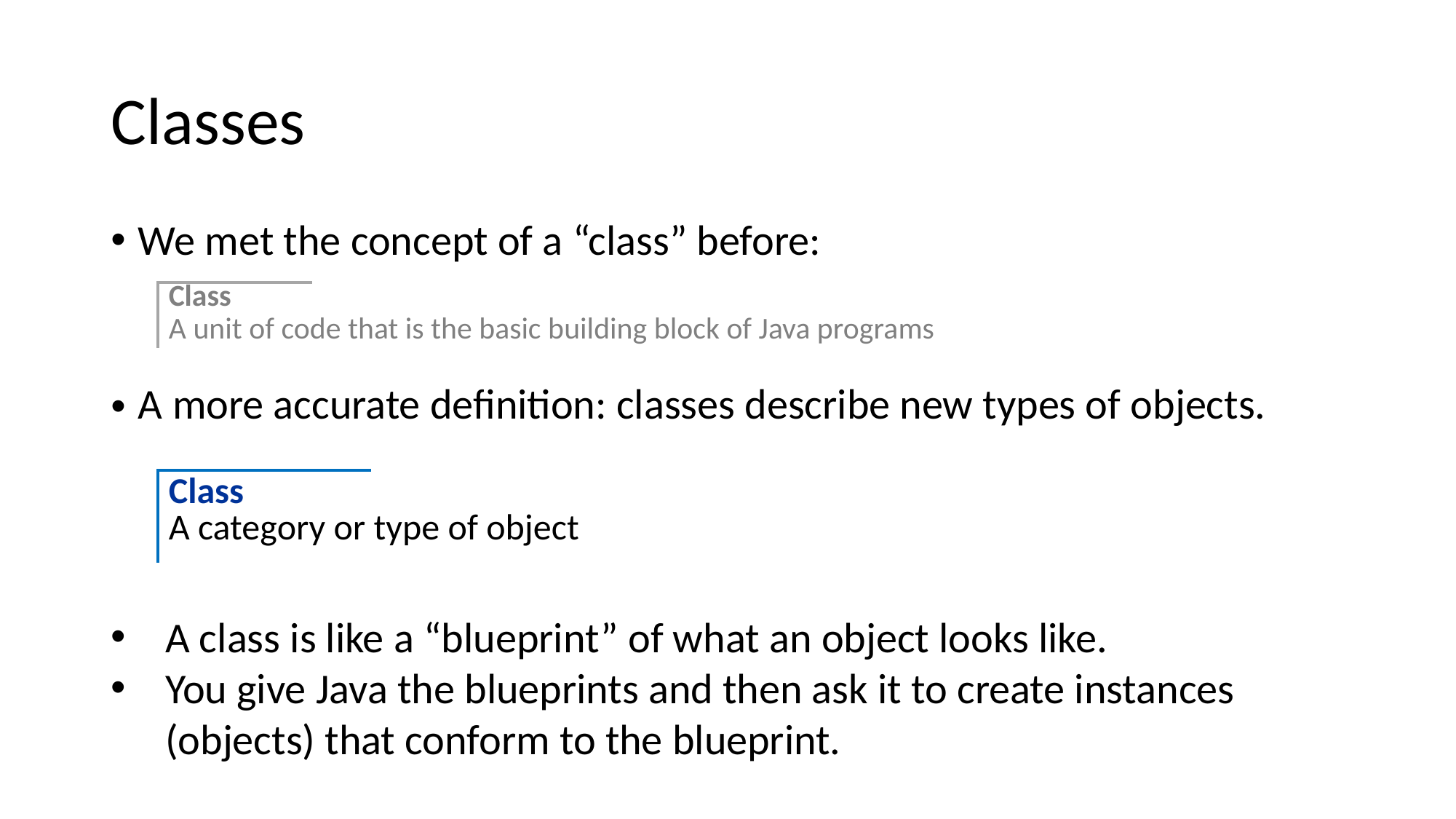

# Classes
We met the concept of a “class” before:

| Class |  |
| --- | --- |
| A unit of code that is the basic building block of Java programs |  |
A more accurate definition: classes describe new types of objects.

| Class |  |
| --- | --- |
| A category or type of object |  |
A class is like a “blueprint” of what an object looks like.
You give Java the blueprints and then ask it to create instances (objects) that conform to the blueprint.